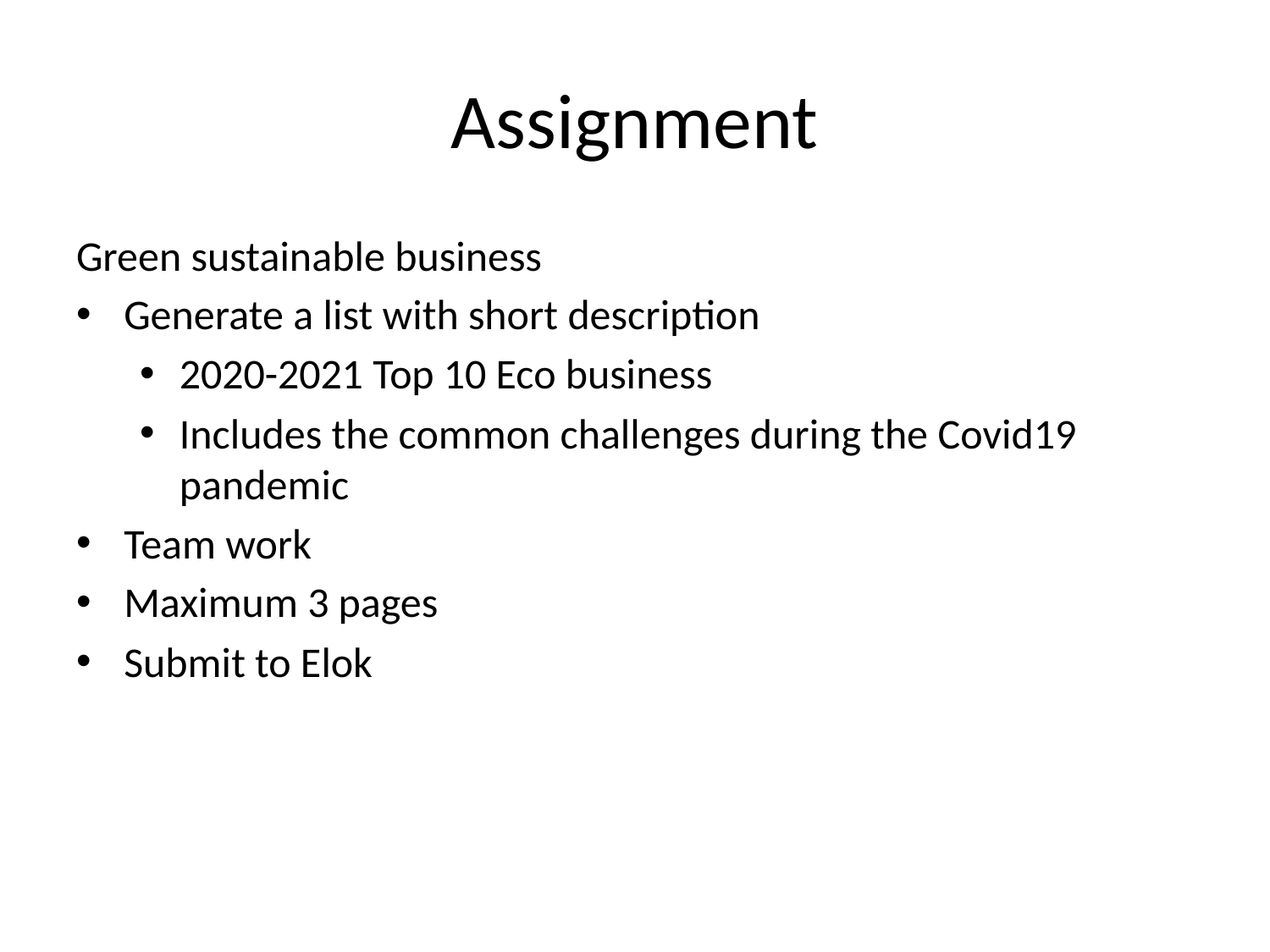

# Assignment
Green sustainable business
Generate a list with short description
2020-2021 Top 10 Eco business
Includes the common challenges during the Covid19 pandemic
Team work
Maximum 3 pages
Submit to Elok